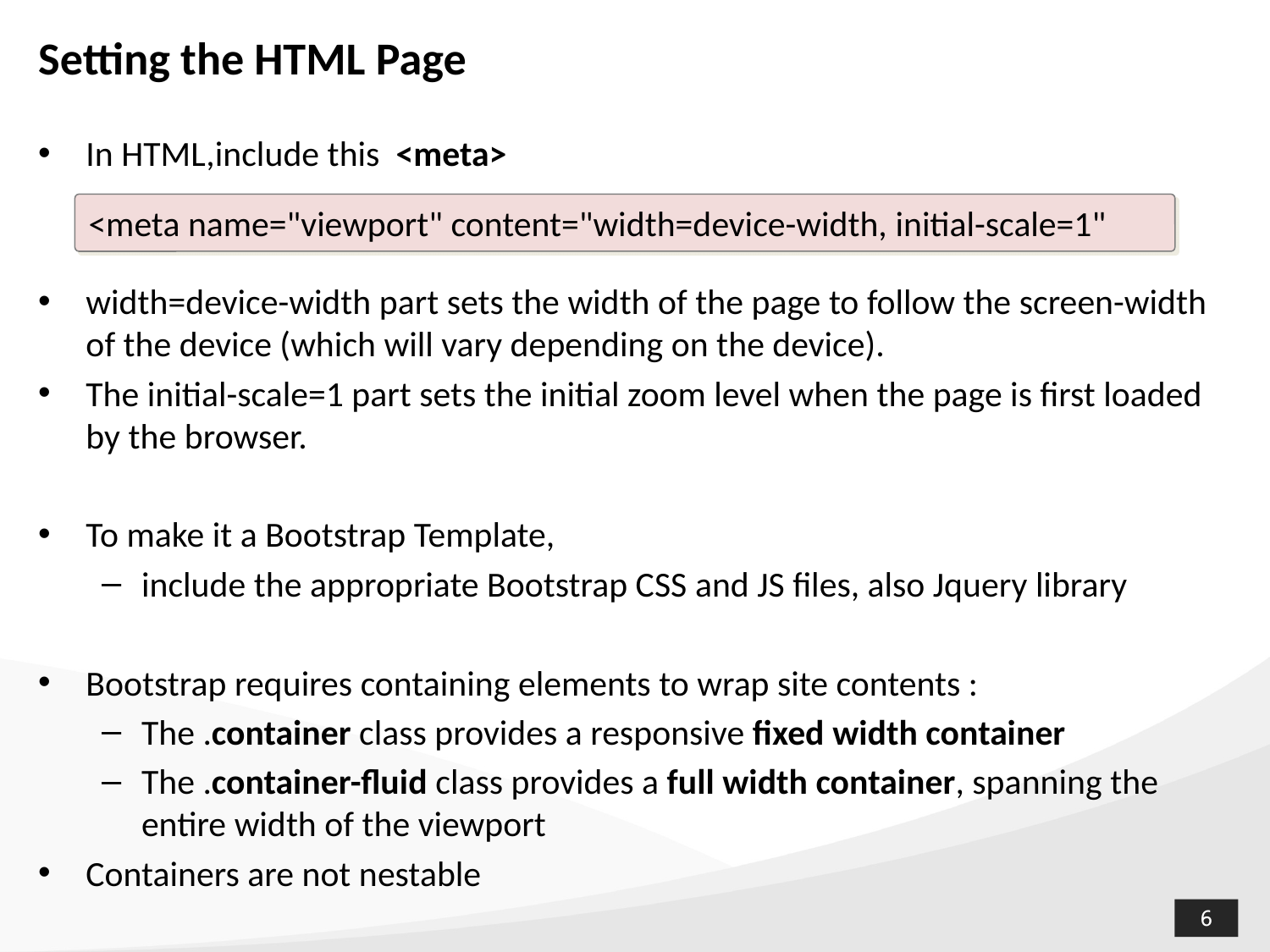

# Setting the HTML Page
In HTML,include this  <meta>

width=device-width part sets the width of the page to follow the screen-width of the device (which will vary depending on the device).
The initial-scale=1 part sets the initial zoom level when the page is first loaded by the browser.

To make it a Bootstrap Template,
include the appropriate Bootstrap CSS and JS files, also Jquery library

Bootstrap requires containing elements to wrap site contents :
The .container class provides a responsive fixed width container
The .container-fluid class provides a full width container, spanning the entire width of the viewport
Containers are not nestable

<meta name="viewport" content="width=device-width, initial-scale=1"